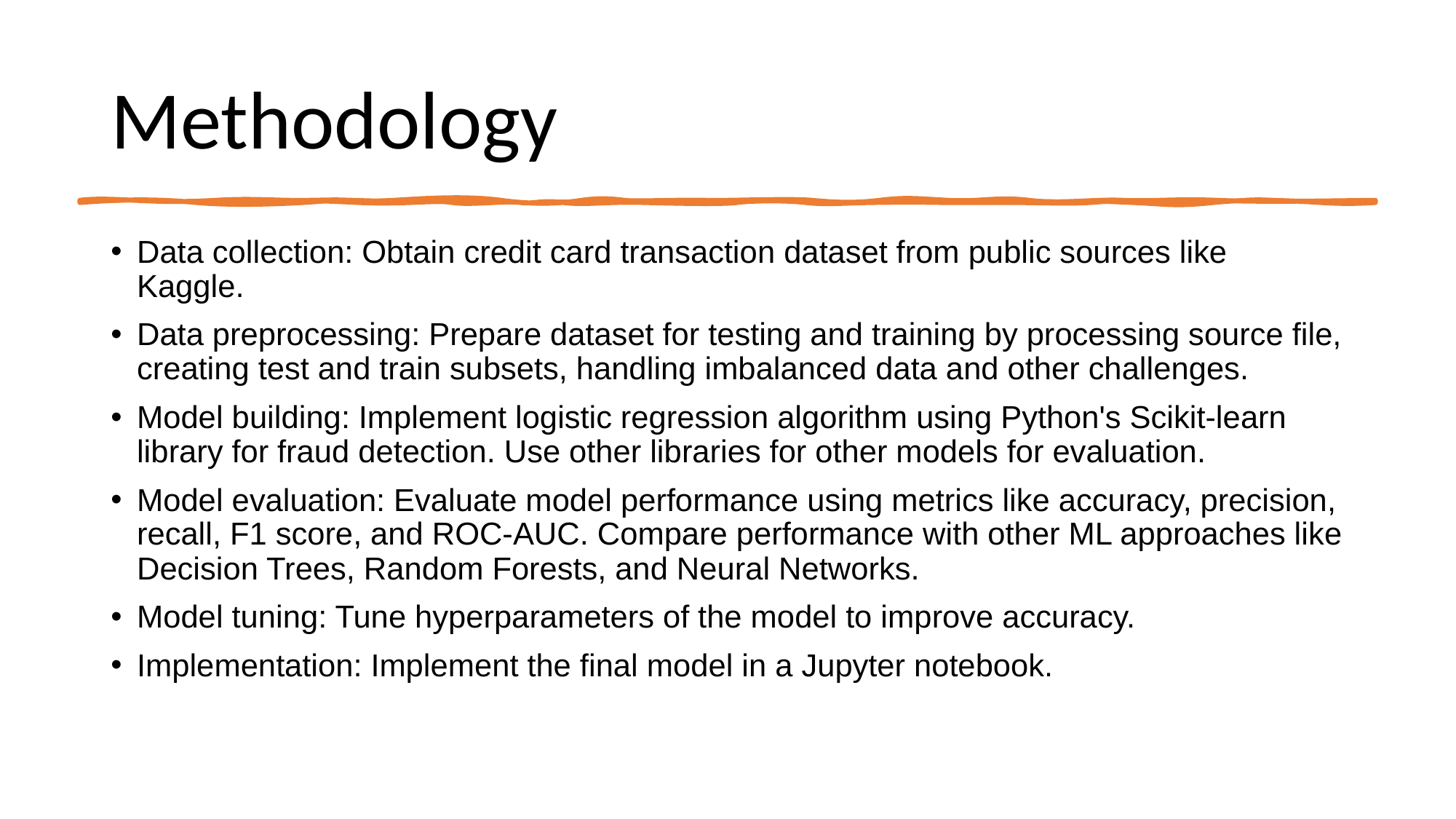

# Methodology

Data collection: Obtain credit card transaction dataset from public sources like Kaggle.
Data preprocessing: Prepare dataset for testing and training by processing source file, creating test and train subsets, handling imbalanced data and other challenges.
Model building: Implement logistic regression algorithm using Python's Scikit-learn library for fraud detection. Use other libraries for other models for evaluation.
Model evaluation: Evaluate model performance using metrics like accuracy, precision, recall, F1 score, and ROC-AUC. Compare performance with other ML approaches like Decision Trees, Random Forests, and Neural Networks.
Model tuning: Tune hyperparameters of the model to improve accuracy.
Implementation: Implement the final model in a Jupyter notebook.